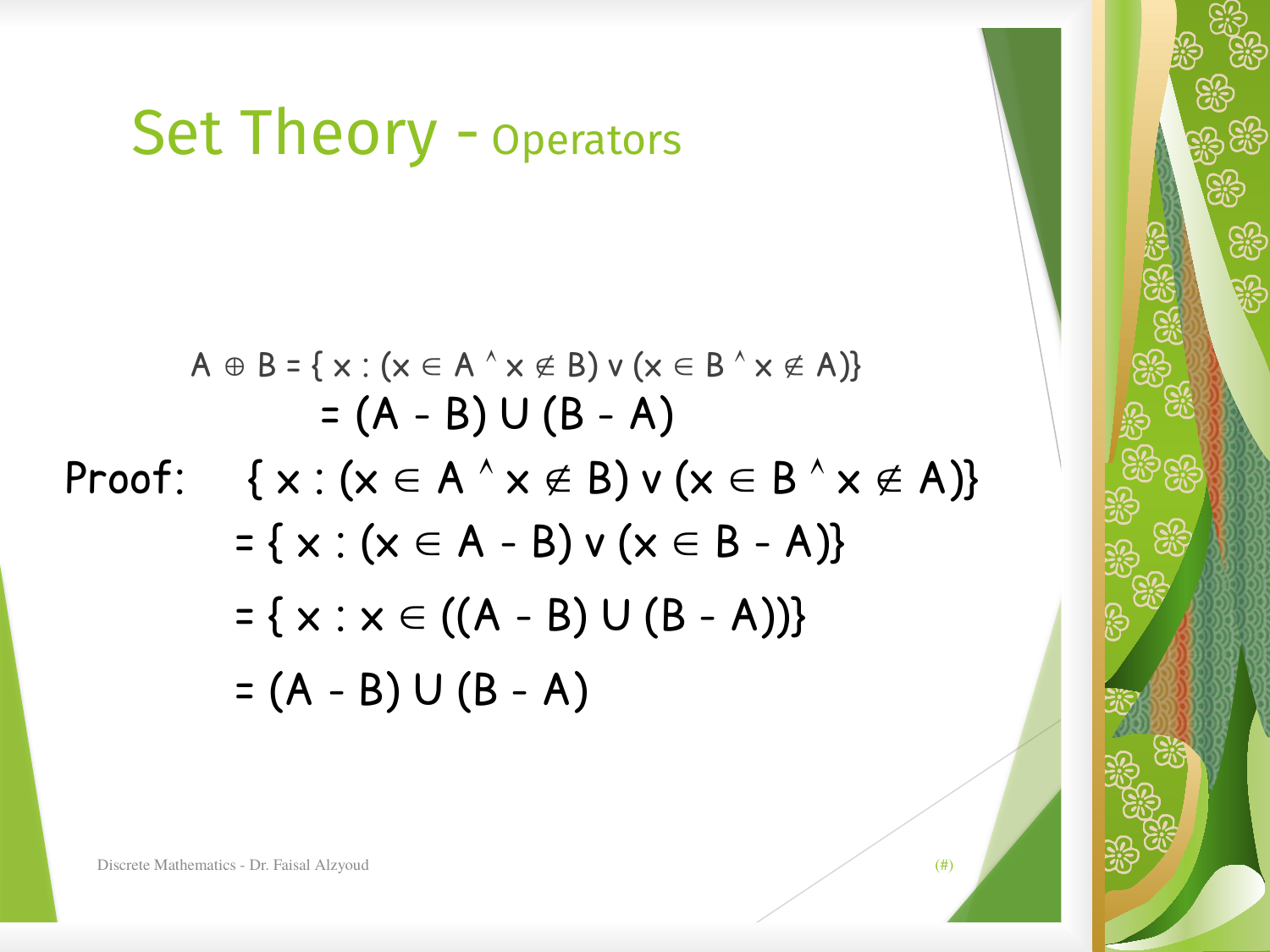

# Set Theory - Operators

A ⊕ B = { x : (x ∈ A ∧ x ∉ B) v (x ∈ B ∧ x ∉ A)}
= (A - B) U (B - A)
Proof:
{ x : (x ∈ A ∧ x ∉ B) v (x ∈ B ∧ x ∉ A)}
= { x : (x ∈ A - B) v (x ∈ B - A)}
= { x : x ∈ ((A - B) U (B - A))}
= (A - B) U (B - A)
Discrete Mathematics - Dr. Faisal Alzyoud
(#)